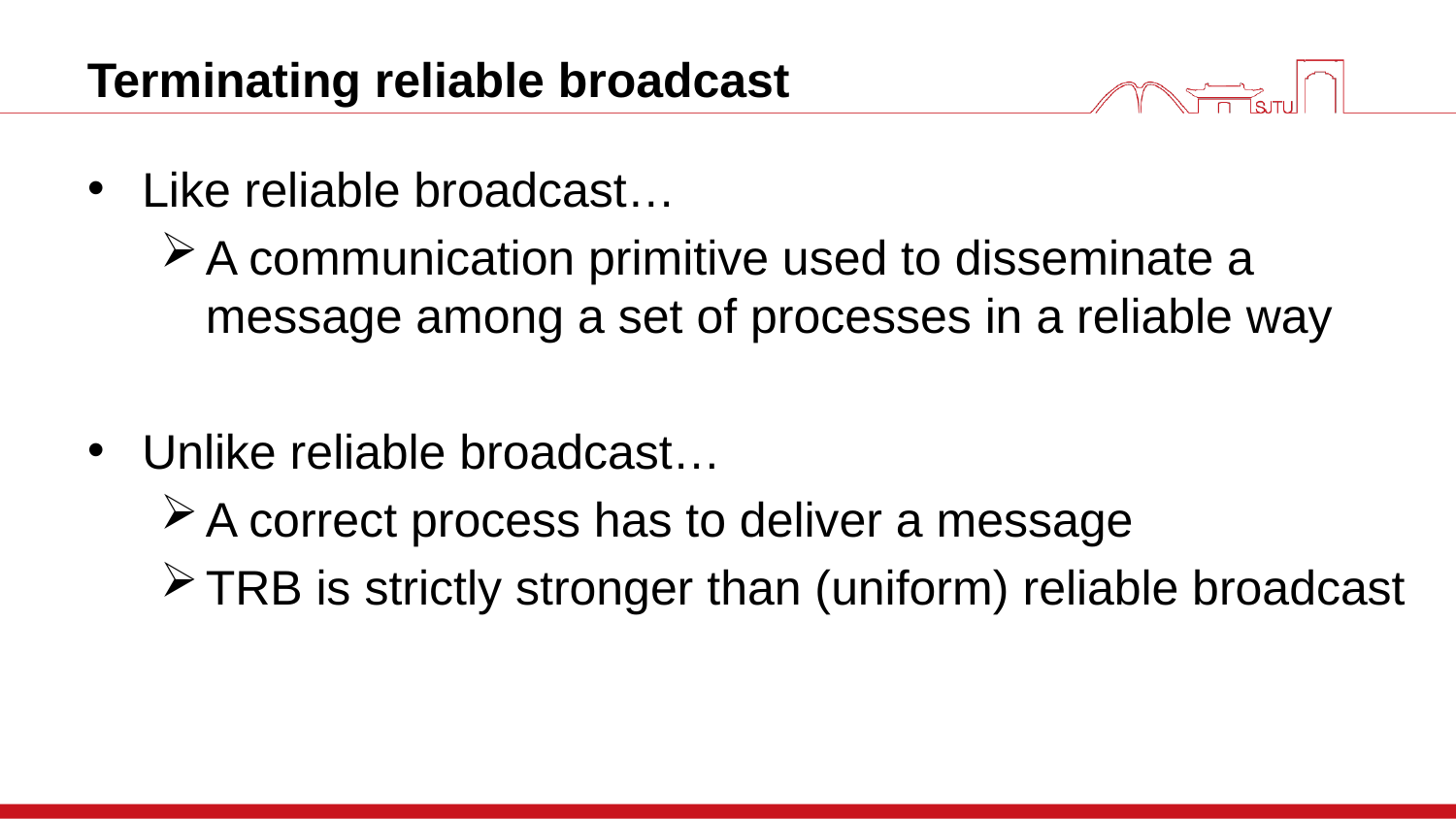

# Terminating reliable broadcast
Like reliable broadcast…
A communication primitive used to disseminate a message among a set of processes in a reliable way

Unlike reliable broadcast…
A correct process has to deliver a message
TRB is strictly stronger than (uniform) reliable broadcast